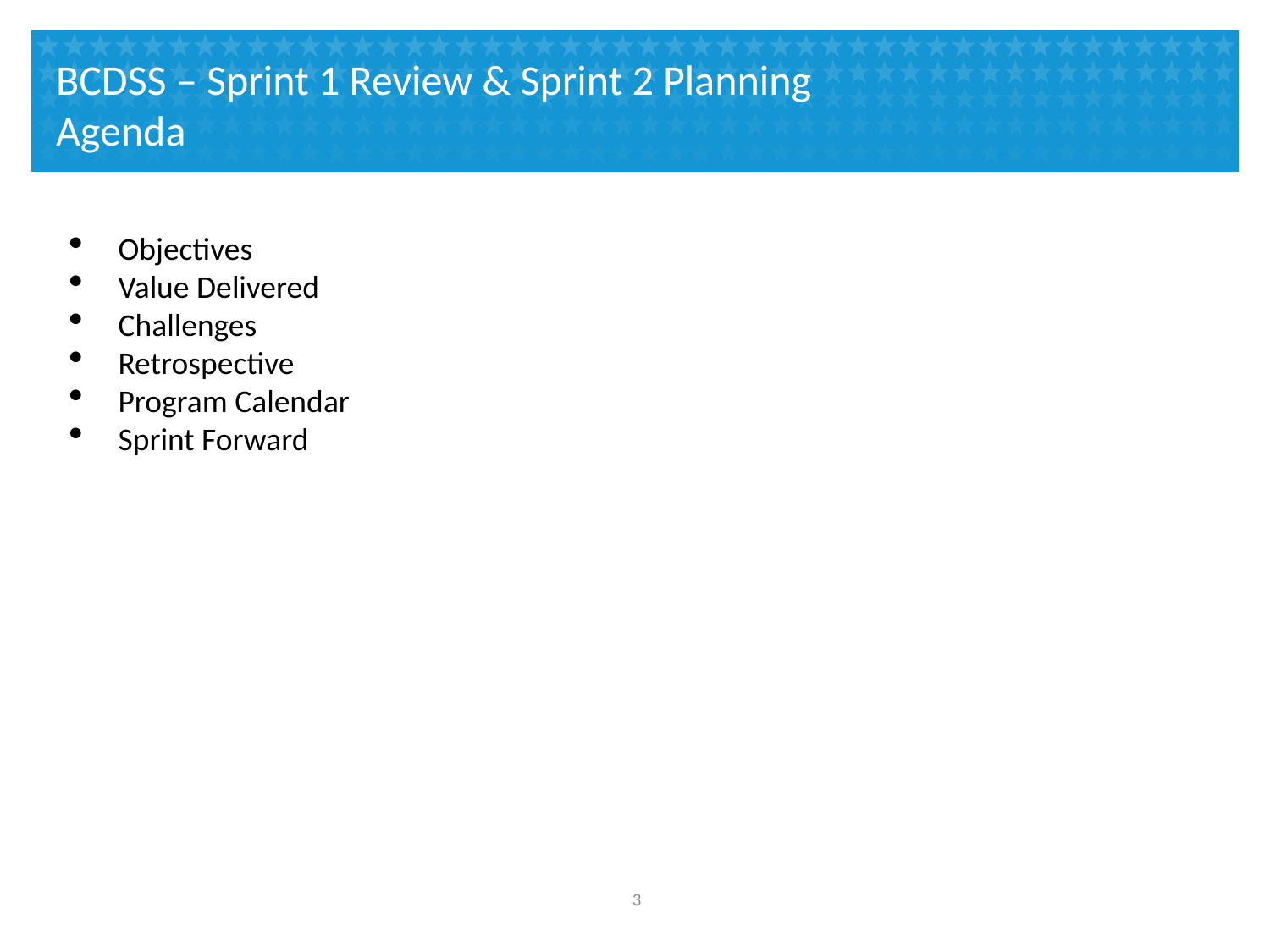

# BCDSS – Sprint 1 Review & Sprint 2 Planning Agenda
Objectives
Value Delivered
Challenges
Retrospective
Program Calendar
Sprint Forward
3